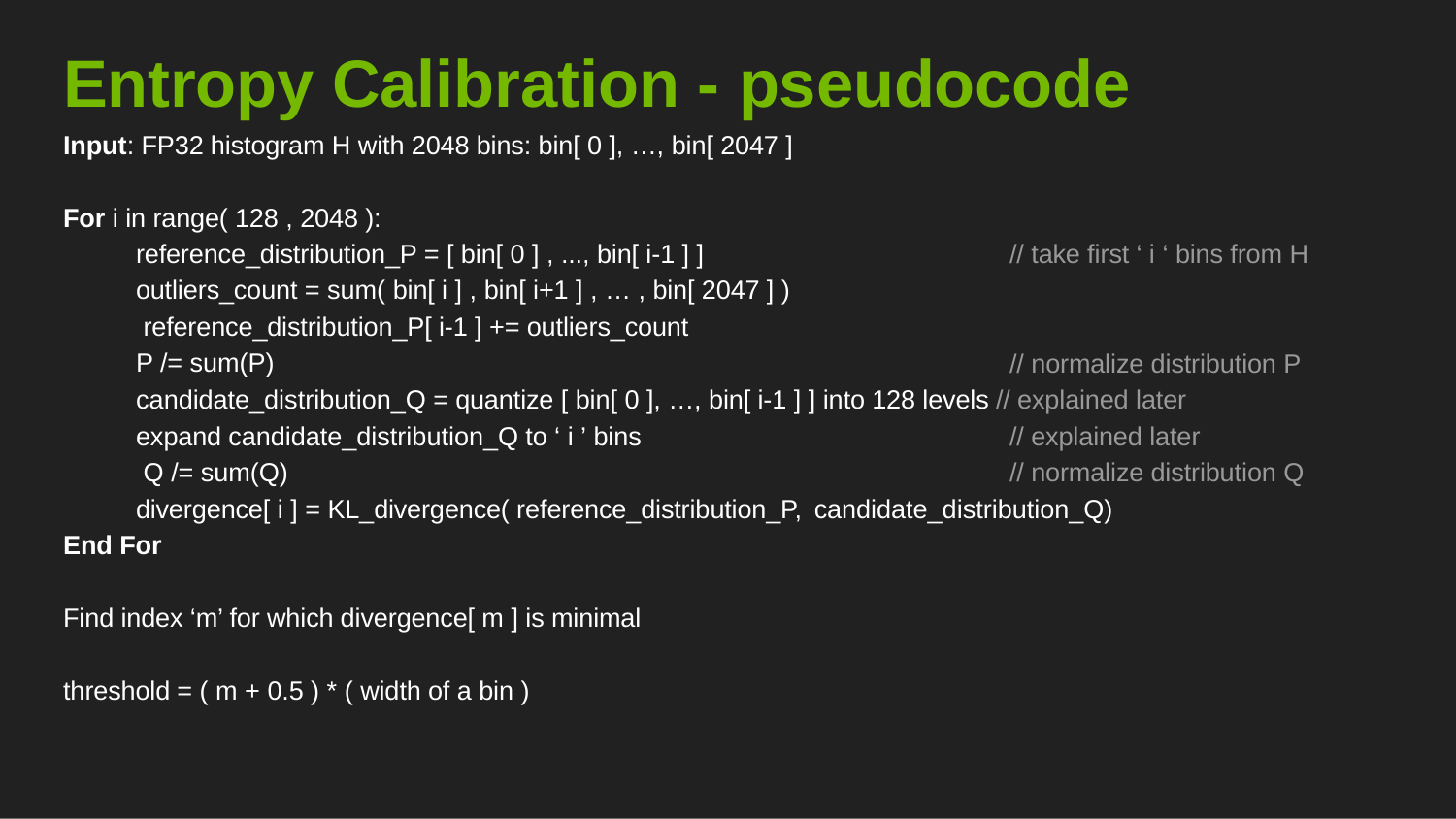

# Entropy Calibration - pseudocode
Input: FP32 histogram H with 2048 bins: bin[ 0 ], …, bin[ 2047 ]
For i in range( 128 , 2048 ):
reference_distribution_P = [ bin[ 0 ] , ..., bin[ i-1 ] ]  outliers_count = sum( bin[ i ] , bin[ i+1 ] , … , bin[ 2047 ] )  reference_distribution_P[ i-1 ] += outliers_count
P /= sum(P)
// take first ‘ i ‘ bins from H
// normalize distribution P
candidate_distribution_Q = quantize [ bin[ 0 ], …, bin[ i-1 ] ] into 128 levels // explained later
expand candidate_distribution_Q to ‘ i ’ bins  Q /= sum(Q)
// explained later
// normalize distribution Q
divergence[ i ] = KL_divergence( reference_distribution_P, candidate_distribution_Q)
End For
Find index ‘m’ for which divergence[ m ] is minimal  threshold = ( m + 0.5 ) * ( width of a bin )